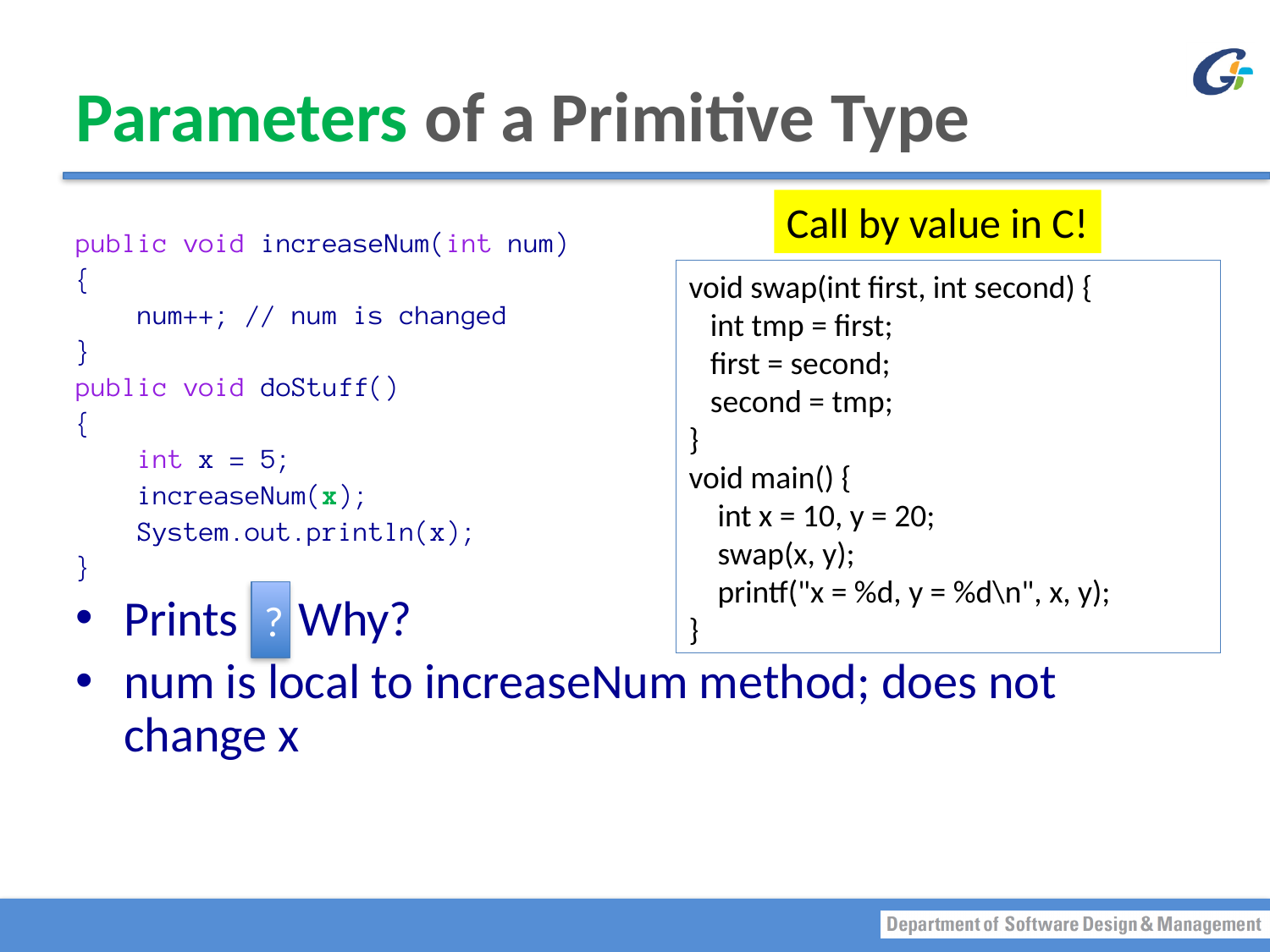

# Parameters of a Primitive Type
Call by value in C!
public void increaseNum(int num)
{
    num++; // num is changed
}
public void doStuff()
{
    int x = 5;
    increaseNum(x);
    System.out.println(x);
}
Prints 5. Why?
num is local to increaseNum method; does not change x

void swap(int first, int second) {
   int tmp = first;
   first = second;
   second = tmp;
}
void main() {
    int x = 10, y = 20;
    swap(x, y);
    printf("x = %d, y = %d\n", x, y);
}
?